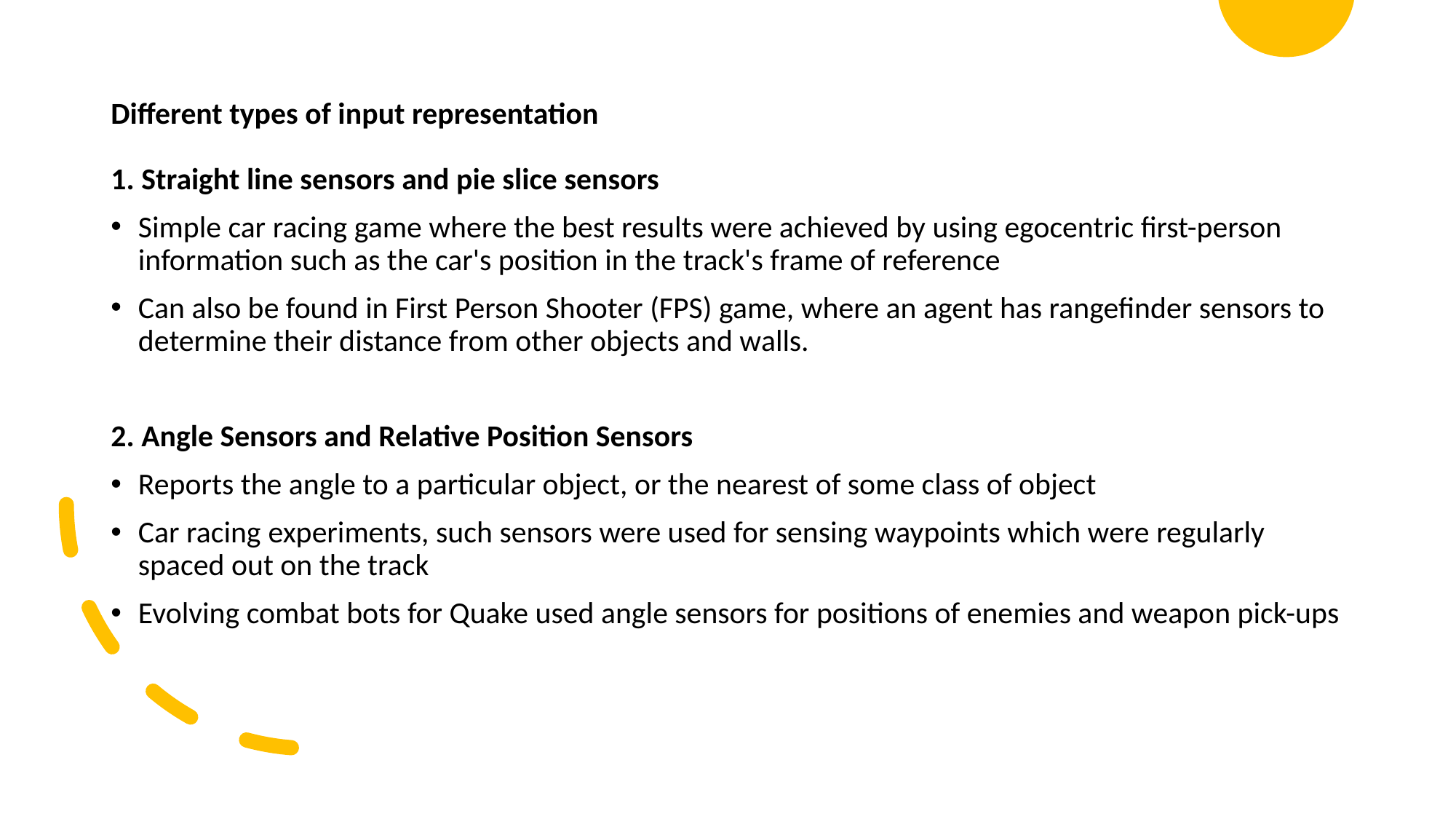

Different types of input representation

1. Straight line sensors and pie slice sensors
Simple car racing game where the best results were achieved by using egocentric first-person information such as the car's position in the track's frame of reference
Can also be found in First Person Shooter (FPS) game, where an agent has rangefinder sensors to determine their distance from other objects and walls.

2. Angle Sensors and Relative Position Sensors
Reports the angle to a particular object, or the nearest of some class of object
Car racing experiments, such sensors were used for sensing waypoints which were regularly spaced out on the track
Evolving combat bots for Quake used angle sensors for positions of enemies and weapon pick-ups